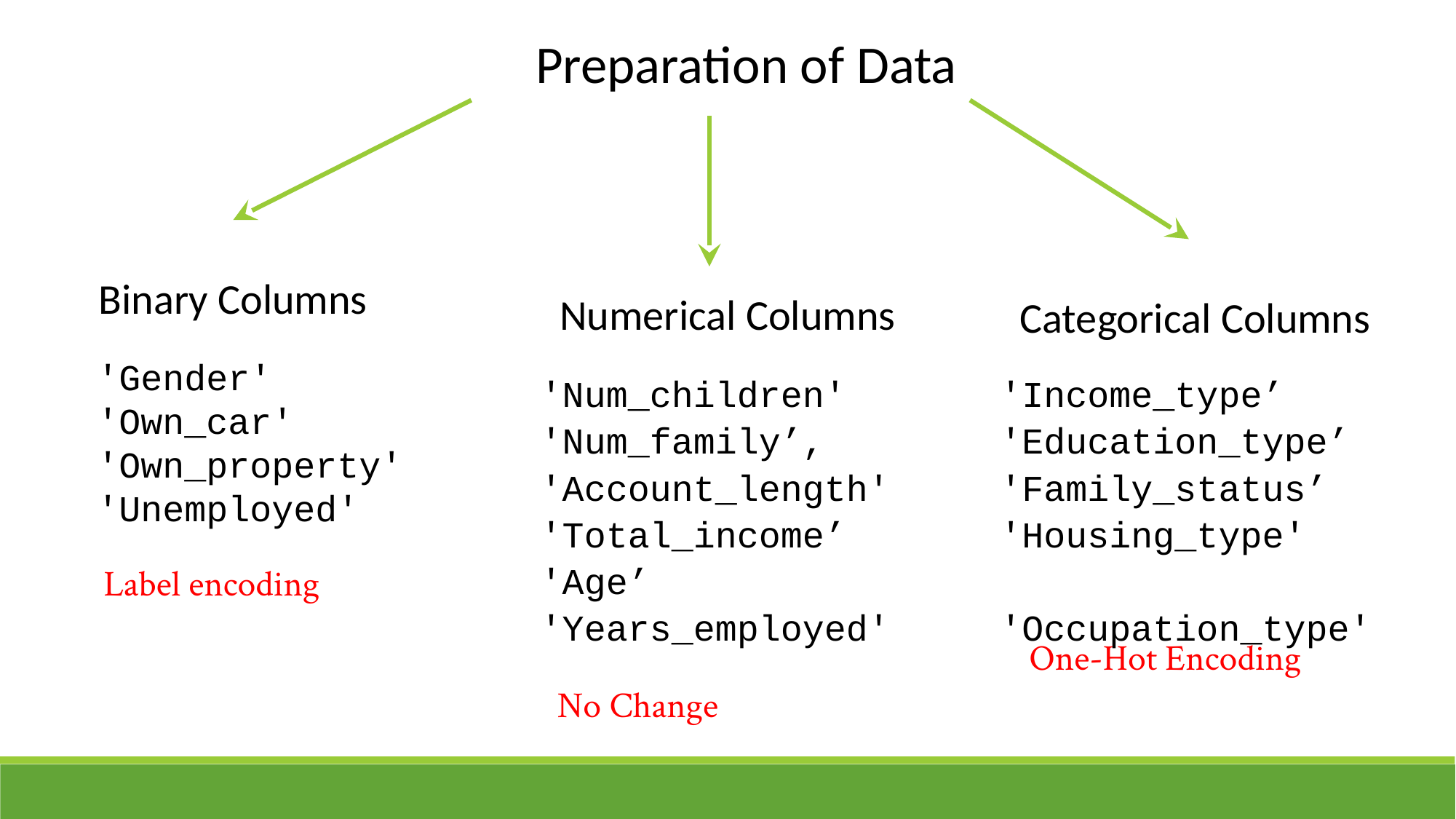

Preparation of Data
Binary Columns
Numerical Columns
Categorical Columns
'Gender' 'Own_car' 'Own_property' 'Unemployed'
'Num_children'
'Num_family’,   'Account_length' 'Total_income’  'Age’           'Years_employed'
'Income_type’    'Education_type’ 'Family_status’  'Housing_type'     'Occupation_type'
Label encoding
One-Hot Encoding
No Change